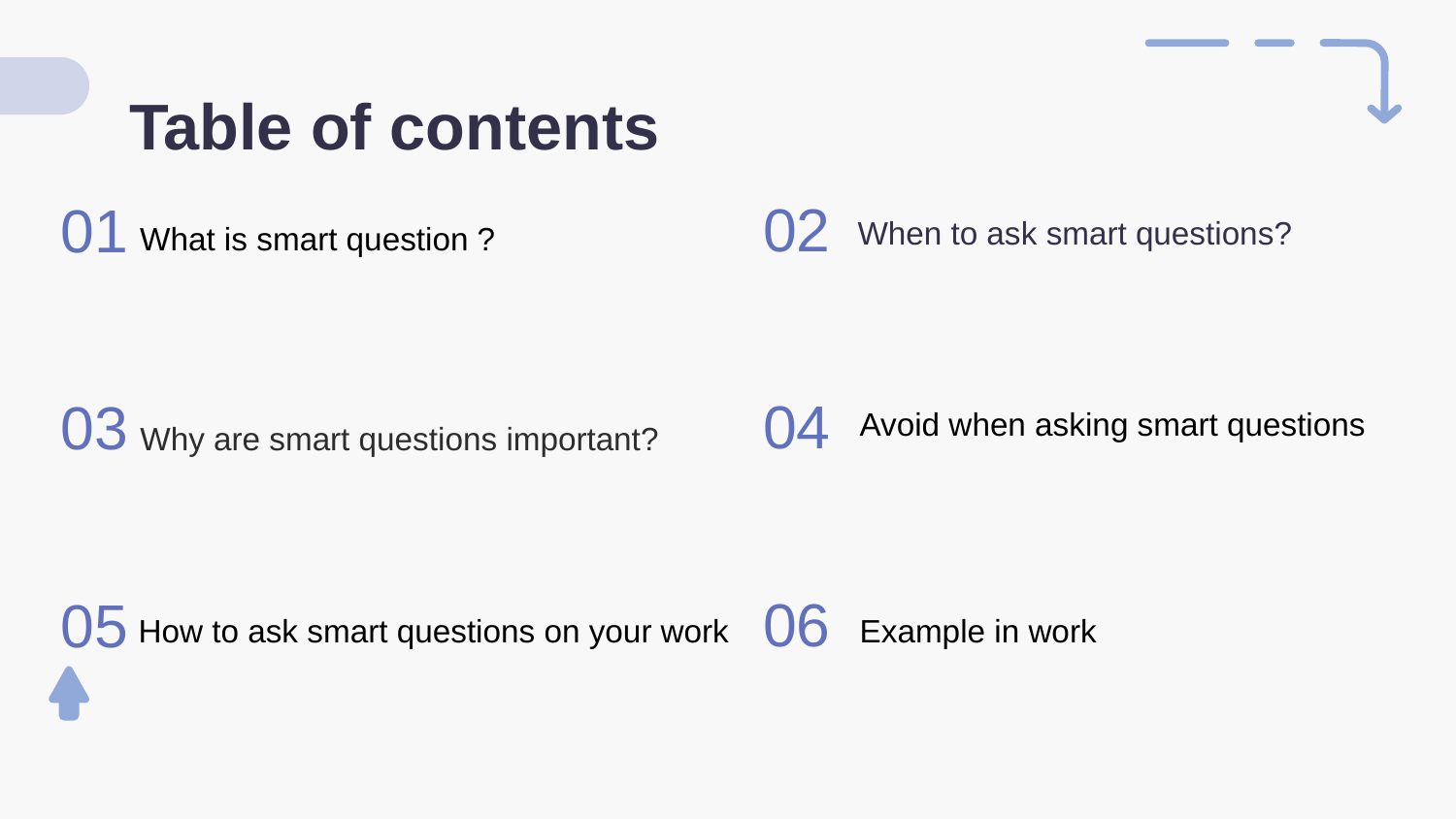

# Table of contents
02
01
When to ask smart questions?
What is smart question ?
Avoid when asking smart questions
04
03
Why are smart questions important?

How to ask smart questions on your work
Example in work
06
05